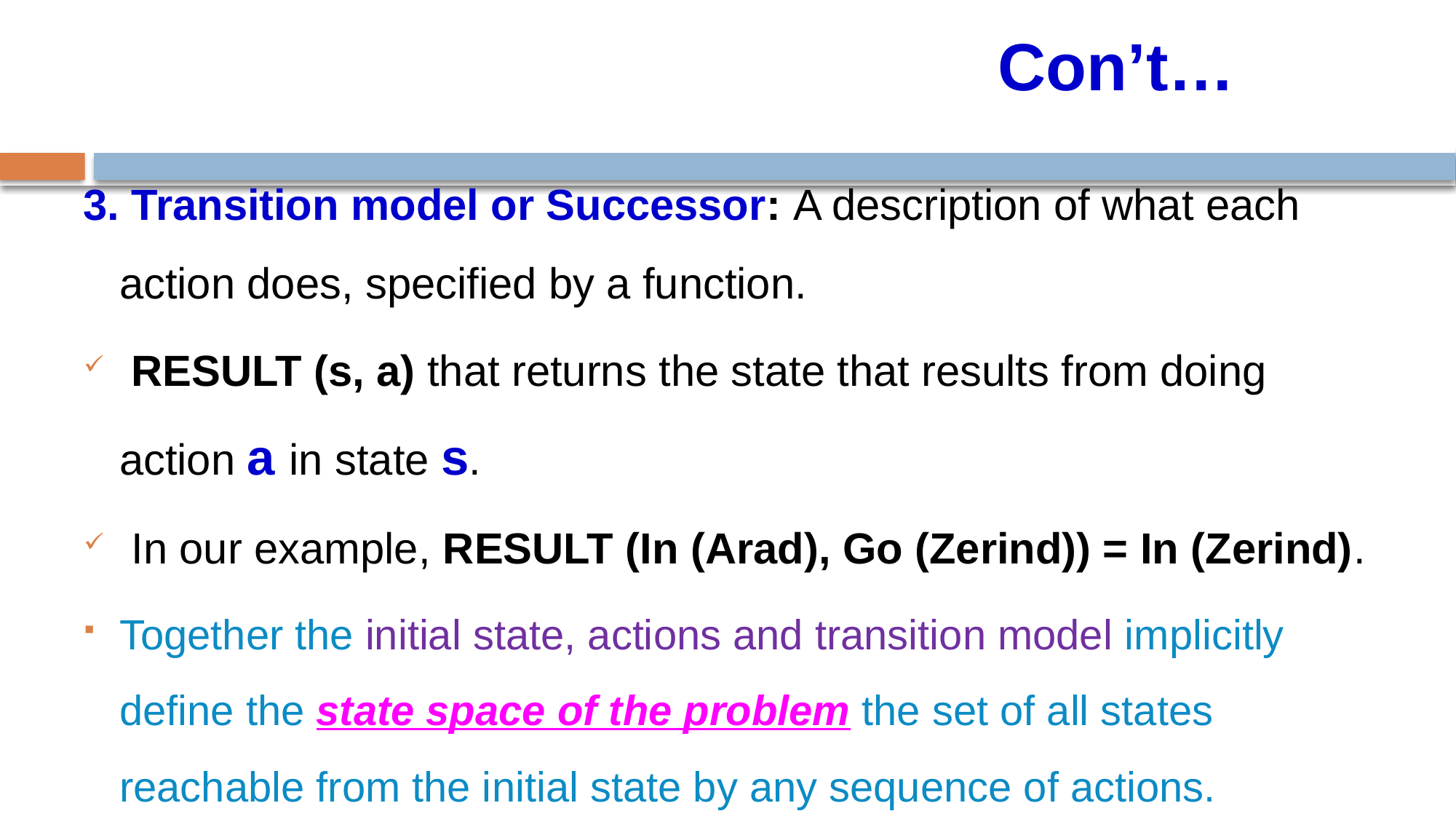

# Con’t…
3. Transition model or Successor: A description of what each action does, specified by a function.
 RESULT (s, a) that returns the state that results from doing action a in state s.
 In our example, RESULT (In (Arad), Go (Zerind)) = In (Zerind).
Together the initial state, actions and transition model implicitly define the state space of the problem the set of all states reachable from the initial state by any sequence of actions.

75